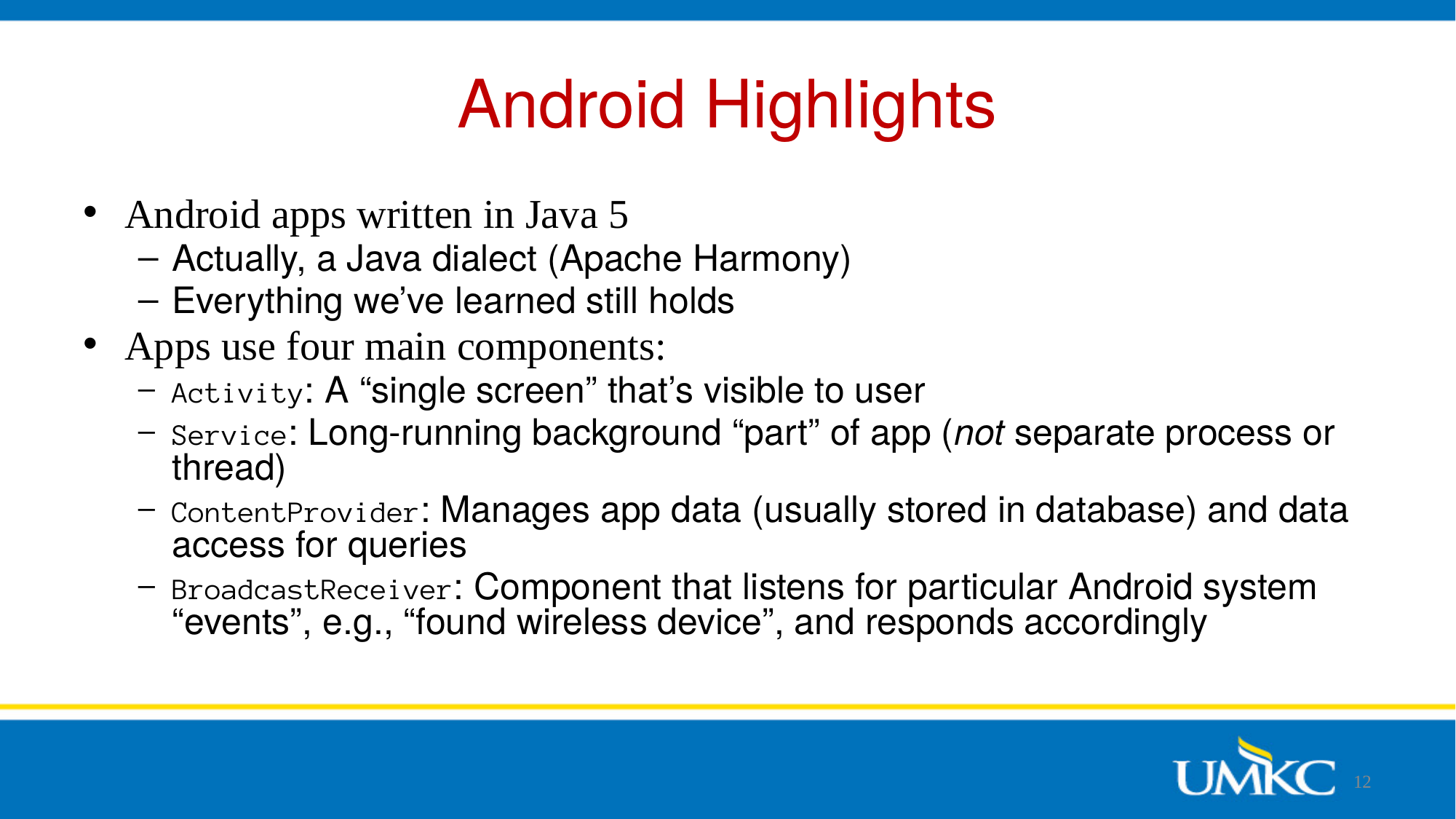

# Android Highlights
Android apps written in Java 5
Actually, a Java dialect (Apache Harmony)
Everything we’ve learned still holds
Apps use four main components:
Activity: A “single screen” that’s visible to user
Service: Long-running background “part” of app (not separate process or thread)
ContentProvider: Manages app data (usually stored in database) and data access for queries
BroadcastReceiver: Component that listens for particular Android system “events”, e.g., “found wireless device”, and responds accordingly
12